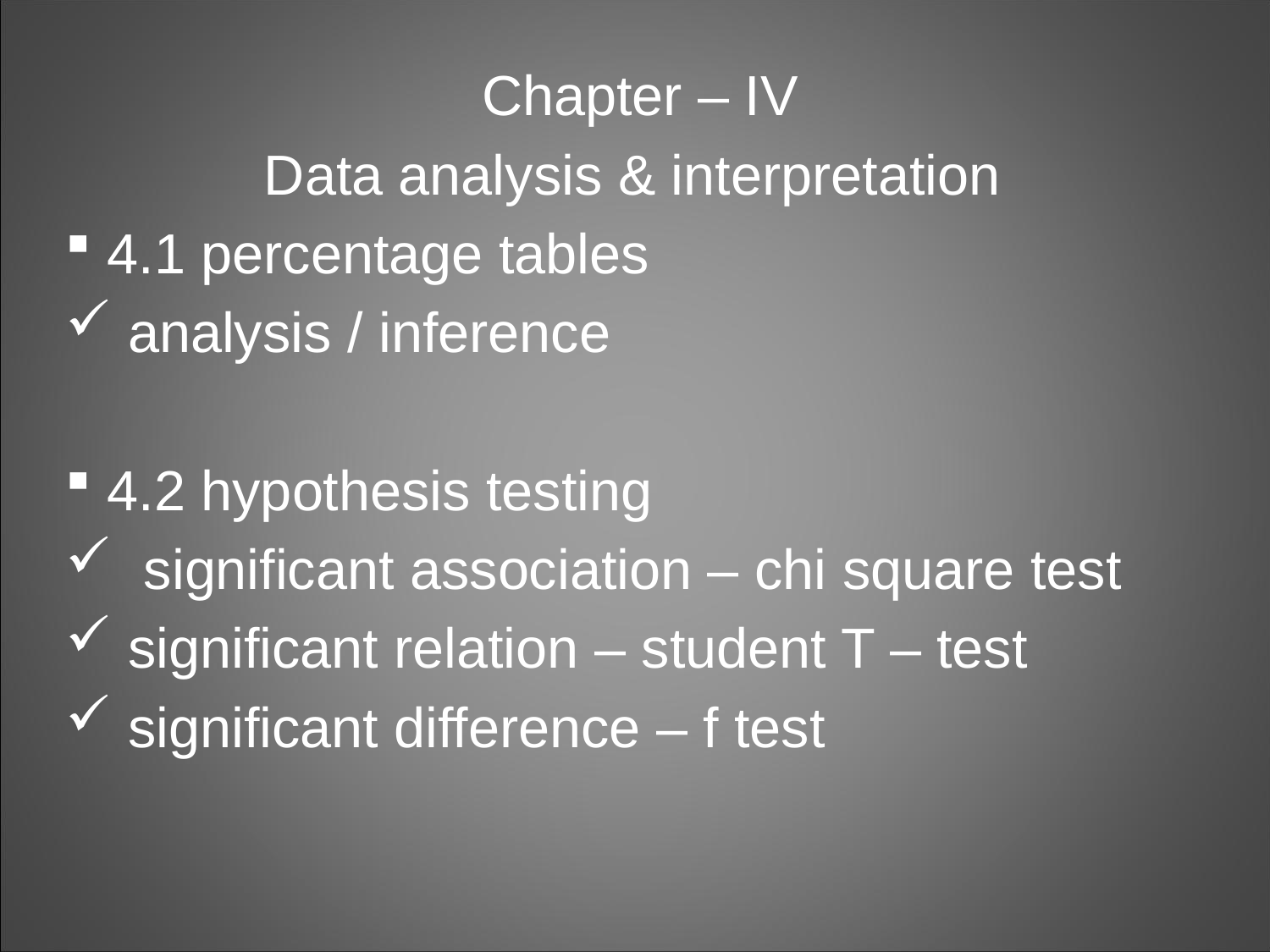

Chapter – IV
Data analysis & interpretation
 4.1 percentage tables
 analysis / inference

 4.2 hypothesis testing
  significant association – chi square test
 significant relation – student T – test
 significant difference – f test